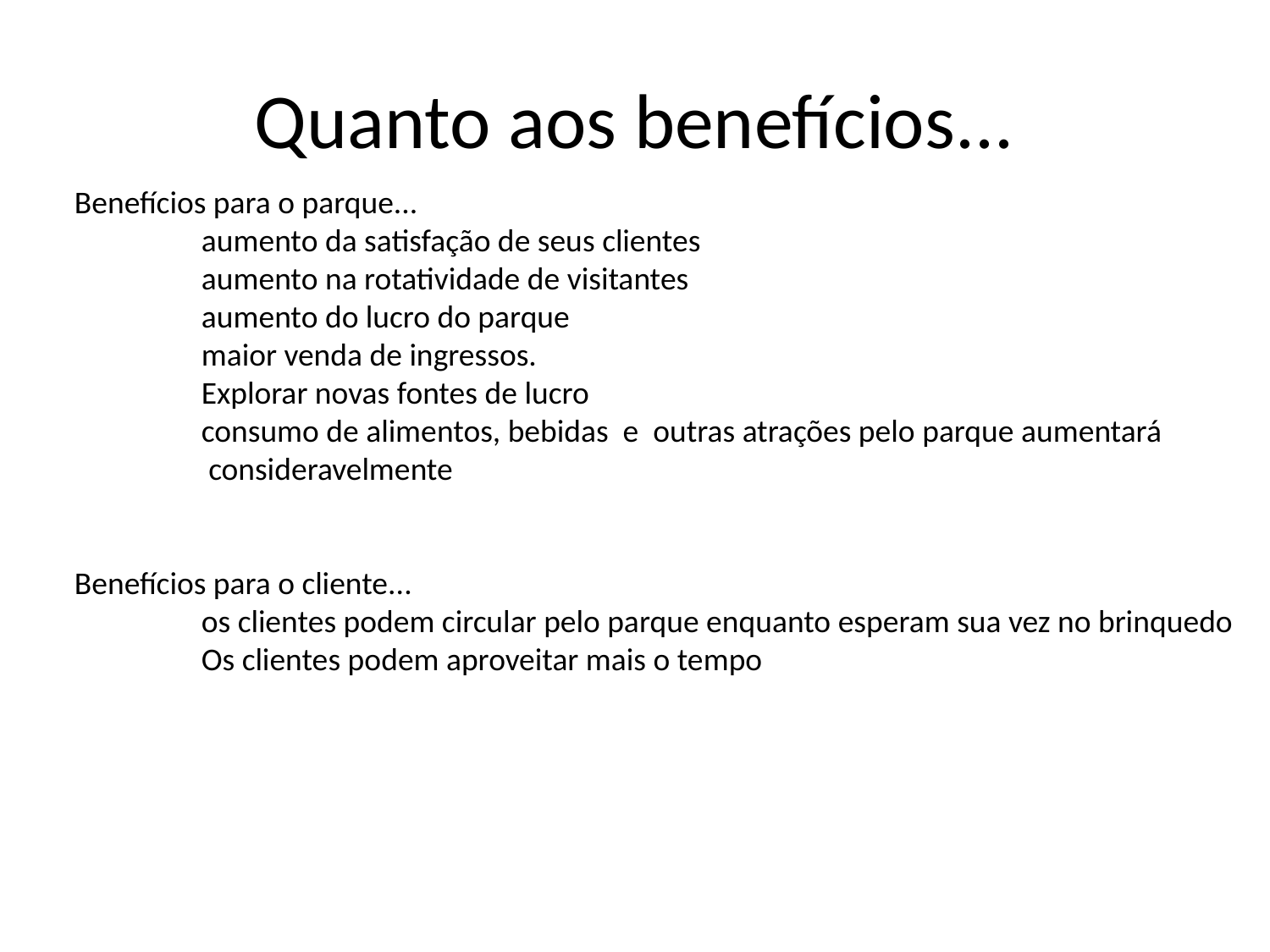

# Quanto aos benefícios...
Benefícios para o parque...
	aumento da satisfação de seus clientes
	aumento na rotatividade de visitantes
	aumento do lucro do parque
	maior venda de ingressos.
	Explorar novas fontes de lucro
	consumo de alimentos, bebidas  e  outras atrações pelo parque aumentará
	 consideravelmente

Benefícios para o cliente...
	os clientes podem circular pelo parque enquanto esperam sua vez no brinquedo
	Os clientes podem aproveitar mais o tempo